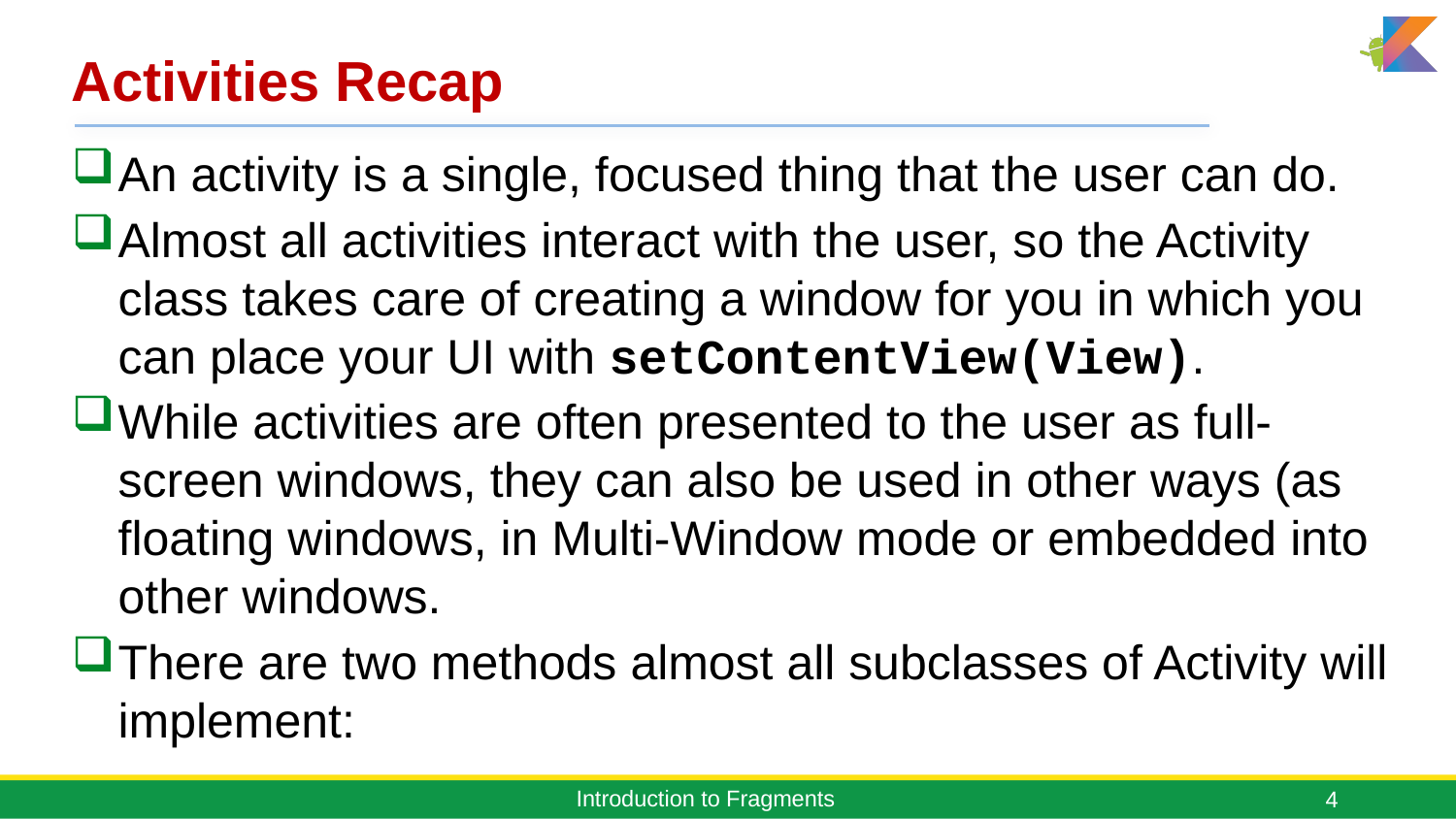

# Activities Recap
An activity is a single, focused thing that the user can do.
Almost all activities interact with the user, so the Activity class takes care of creating a window for you in which you can place your UI with setContentView(View).
While activities are often presented to the user as full-screen windows, they can also be used in other ways (as floating windows, in Multi-Window mode or embedded into other windows.
There are two methods almost all subclasses of Activity will implement:
4
Introduction to Fragments